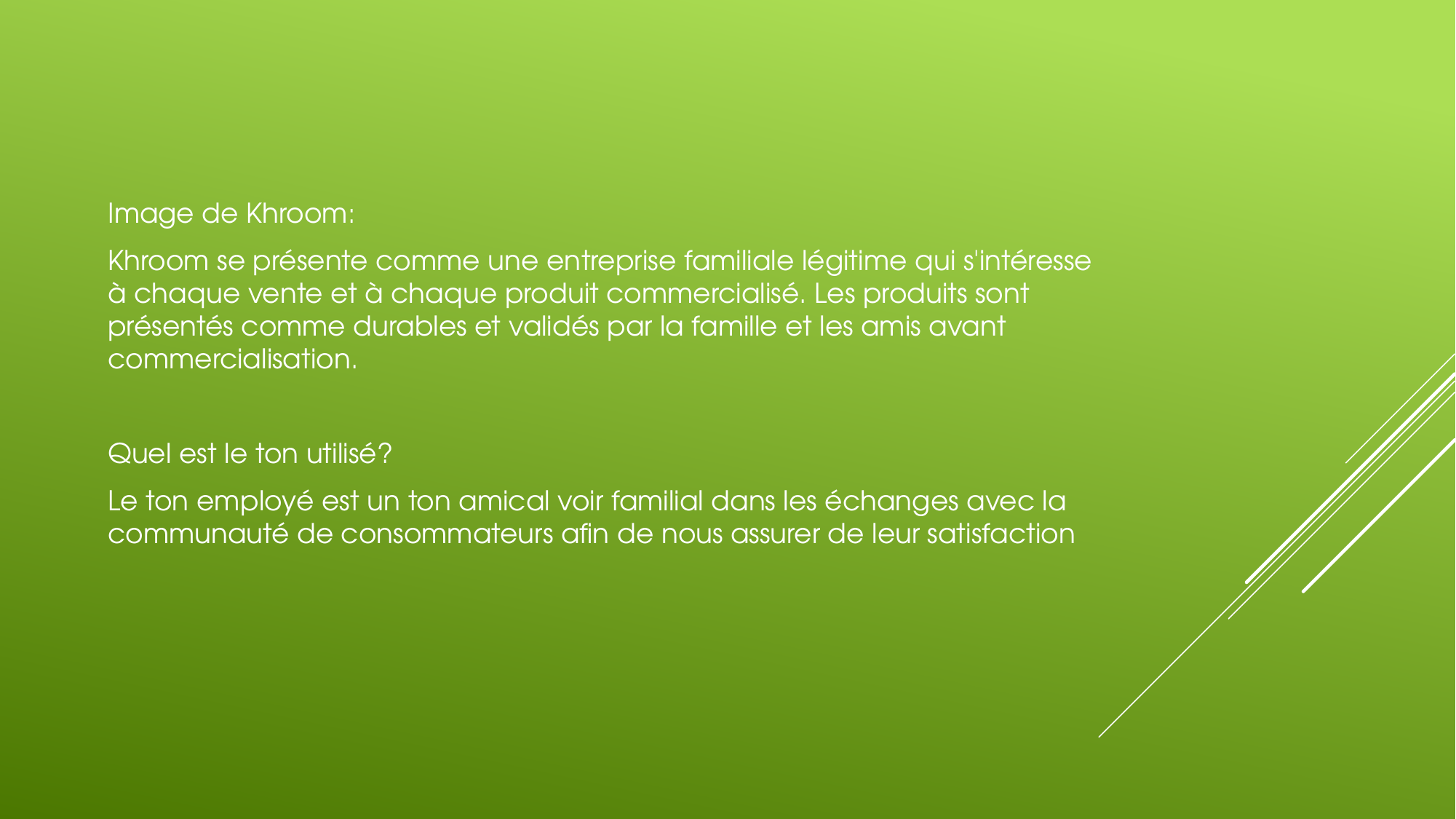

Image de Khroom:
Khroom se présente comme une entreprise familiale légitime qui s'intéresse à chaque vente et à chaque produit commercialisé. Les produits sont présentés comme durables et validés par la famille et les amis avant commercialisation.

Quel est le ton utilisé?
Le ton employé est un ton amical voir familial dans les échanges avec la communauté de consommateurs afin de nous assurer de leur satisfaction